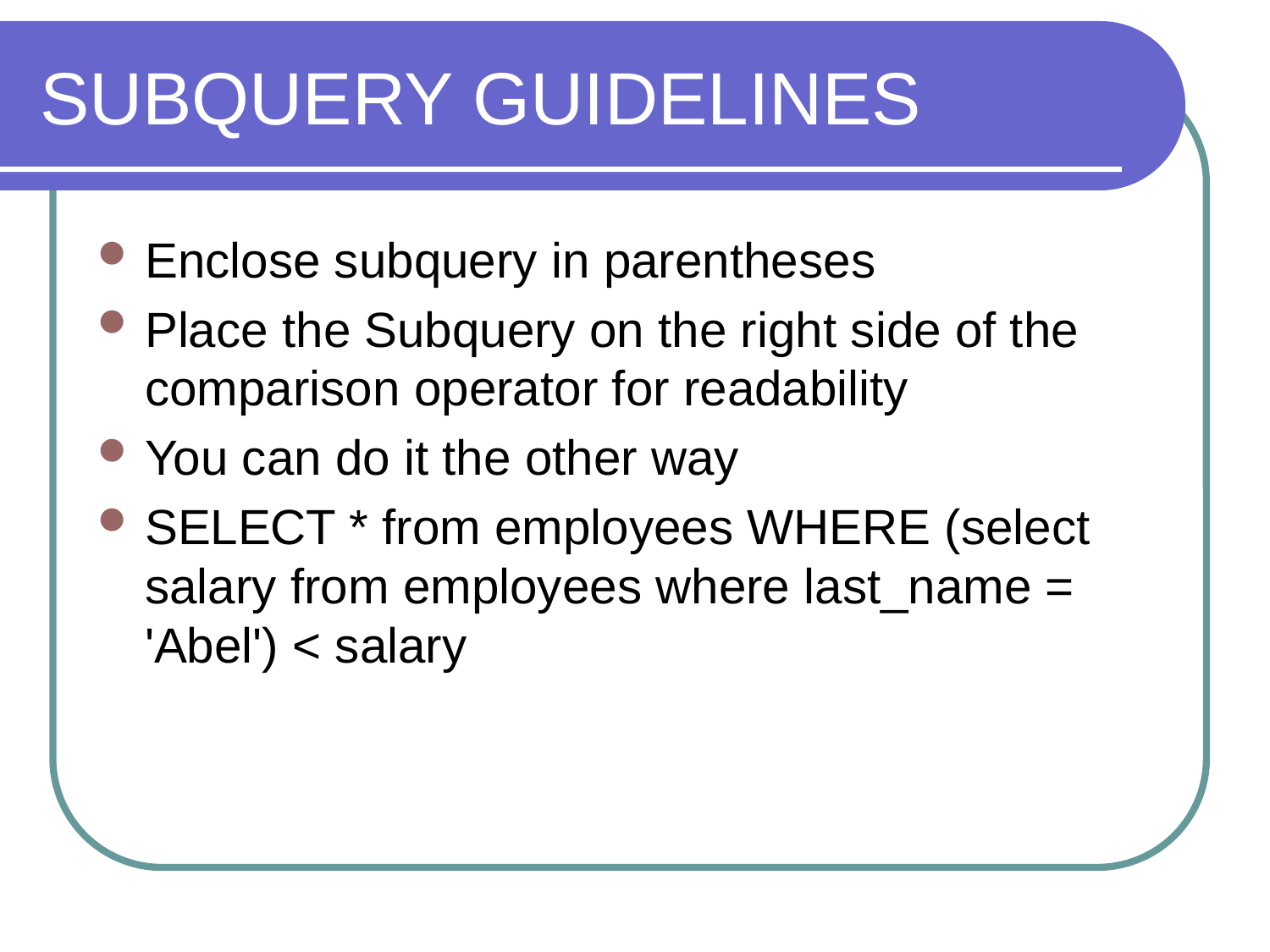

# SUBQUERY GUIDELINES
Enclose subquery in parentheses
Place the Subquery on the right side of the comparison operator for readability
You can do it the other way
SELECT * from employees WHERE (select salary from employees where last_name = 'Abel') < salary